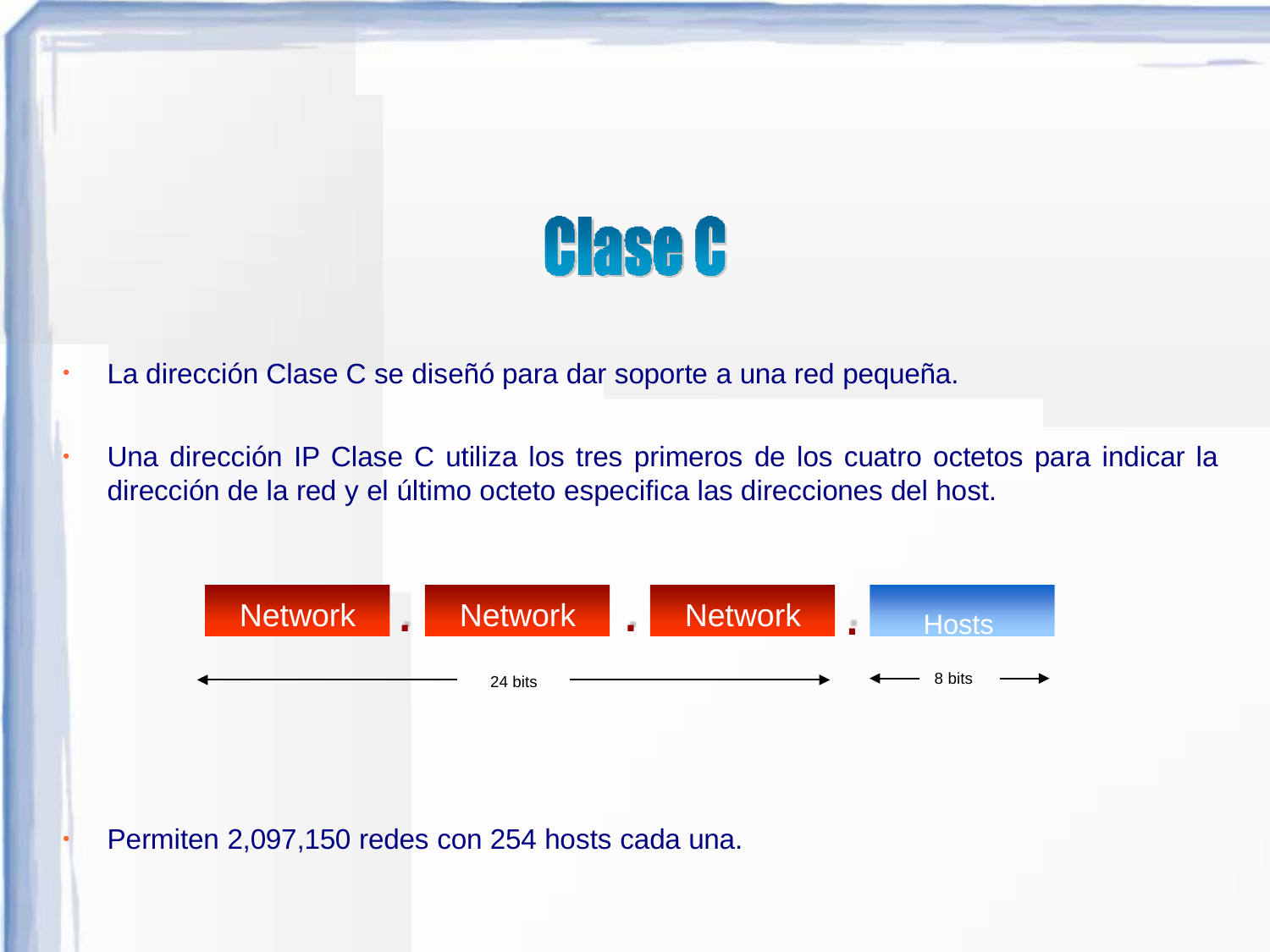

La dirección Clase C se diseñó para dar soporte a una red pequeña.

Una dirección IP Clase C utiliza los tres primeros de los cuatro octetos para indicar la dirección de la red y el último octeto especifica las direcciones del host.

.	Hosts
.
.
Network
Network
Network
8 bits
24 bits

Permiten 2,097,150 redes con 254 hosts cada una.